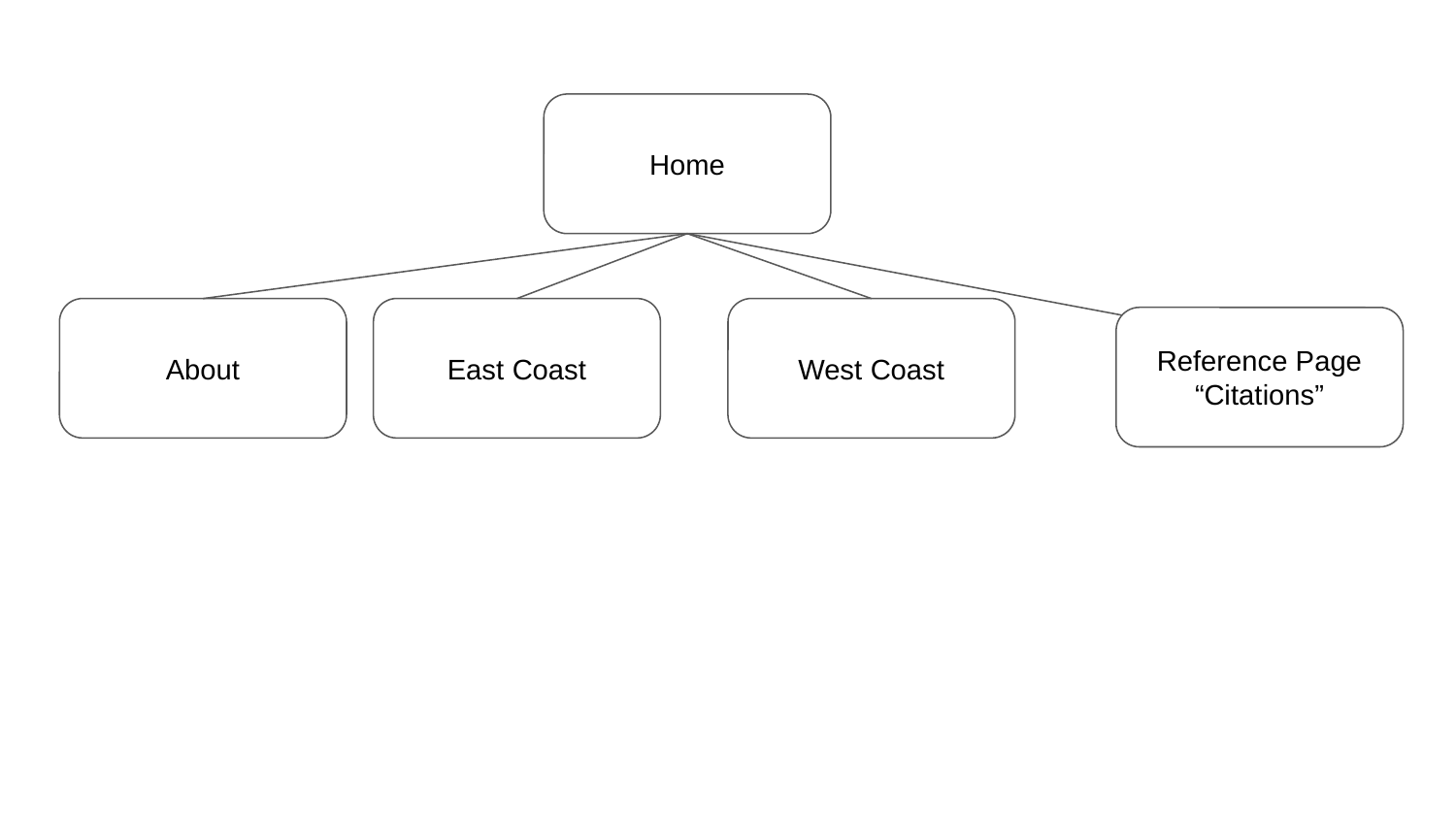

Home
About
East Coast
West Coast
Reference Page
“Citations”